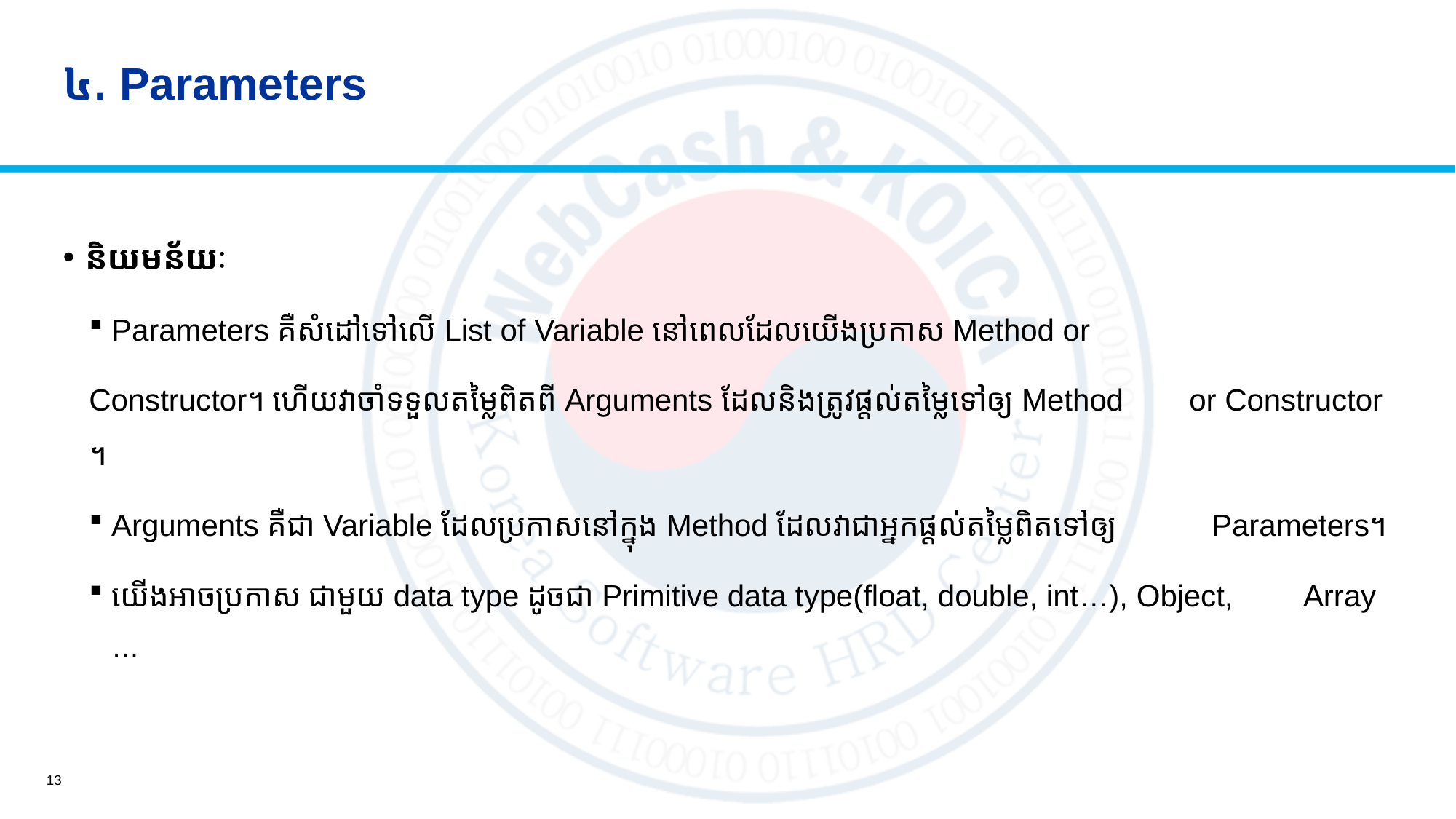

# ៤. Parameters
និយមន័យៈ
Parameters គឺសំដៅទៅលើ List of Variable នៅពេលដែលយើងប្រកាស Method or
	Constructor​​។ ហើយវាចាំទទួលតម្លៃពិតពី Arguments ដែលនិងត្រូវផ្តល់តម្លៃទៅឲ្យ Method 	or ​​Constructor ។
Arguments គឺជា Variable ដែលប្រកាសនៅក្នុង Method ដែលវាជាអ្នកផ្តល់តម្លៃពិតទៅឲ្យ 	Parameters។
យើងអាចប្រកាស ជាមួយ data type ដូចជា Primitive data type(float, double, int…), Object, 	Array …

13